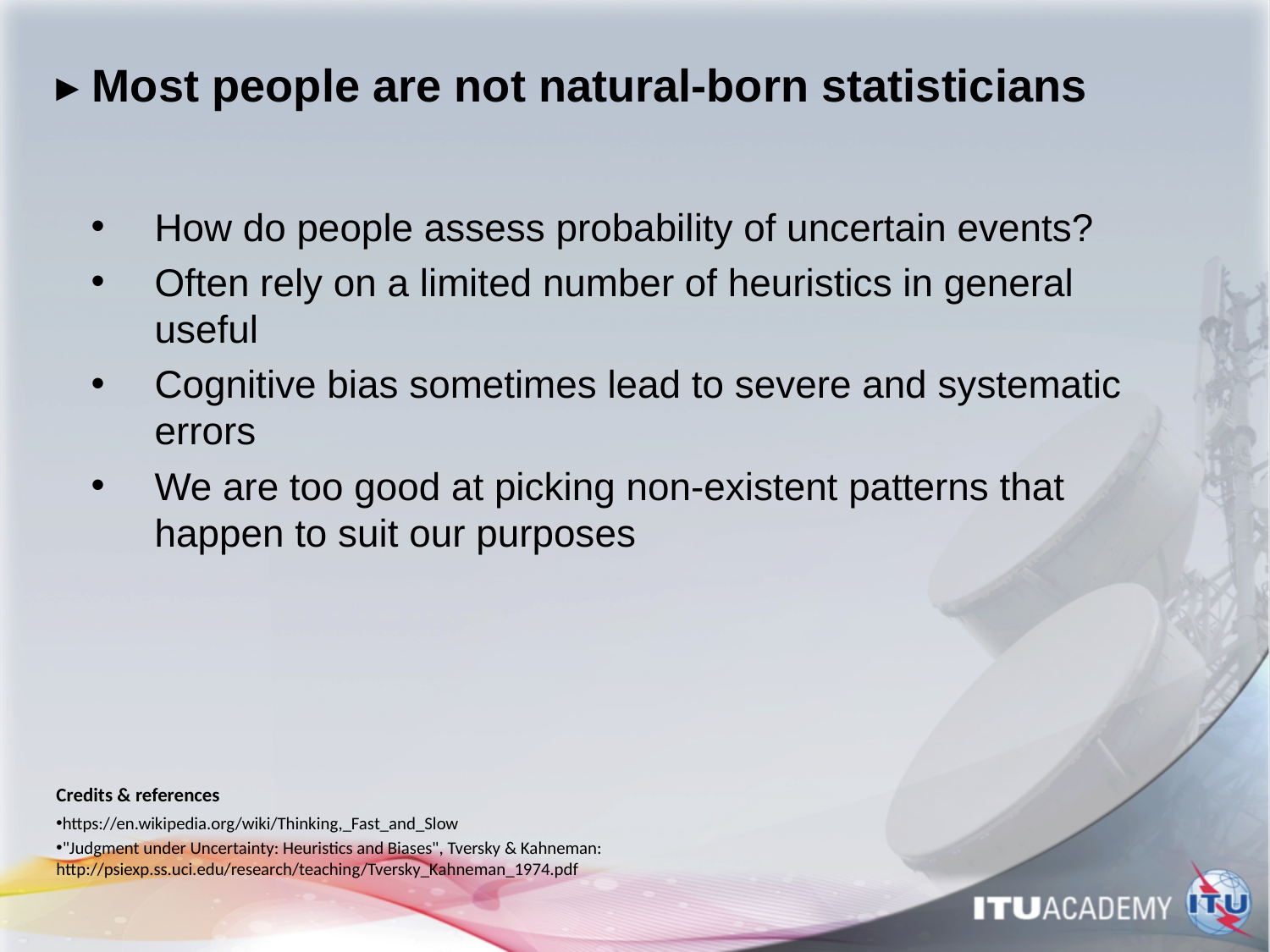

# ▸ Most people are not natural-born statisticians
How do people assess probability of uncertain events?
Often rely on a limited number of heuristics in general useful
Cognitive bias sometimes lead to severe and systematic errors
We are too good at picking non-existent patterns that happen to suit our purposes
Credits & references
https://en.wikipedia.org/wiki/Thinking,_Fast_and_Slow
"Judgment under Uncertainty: Heuristics and Biases", Tversky & Kahneman: http://psiexp.ss.uci.edu/research/teaching/Tversky_Kahneman_1974.pdf